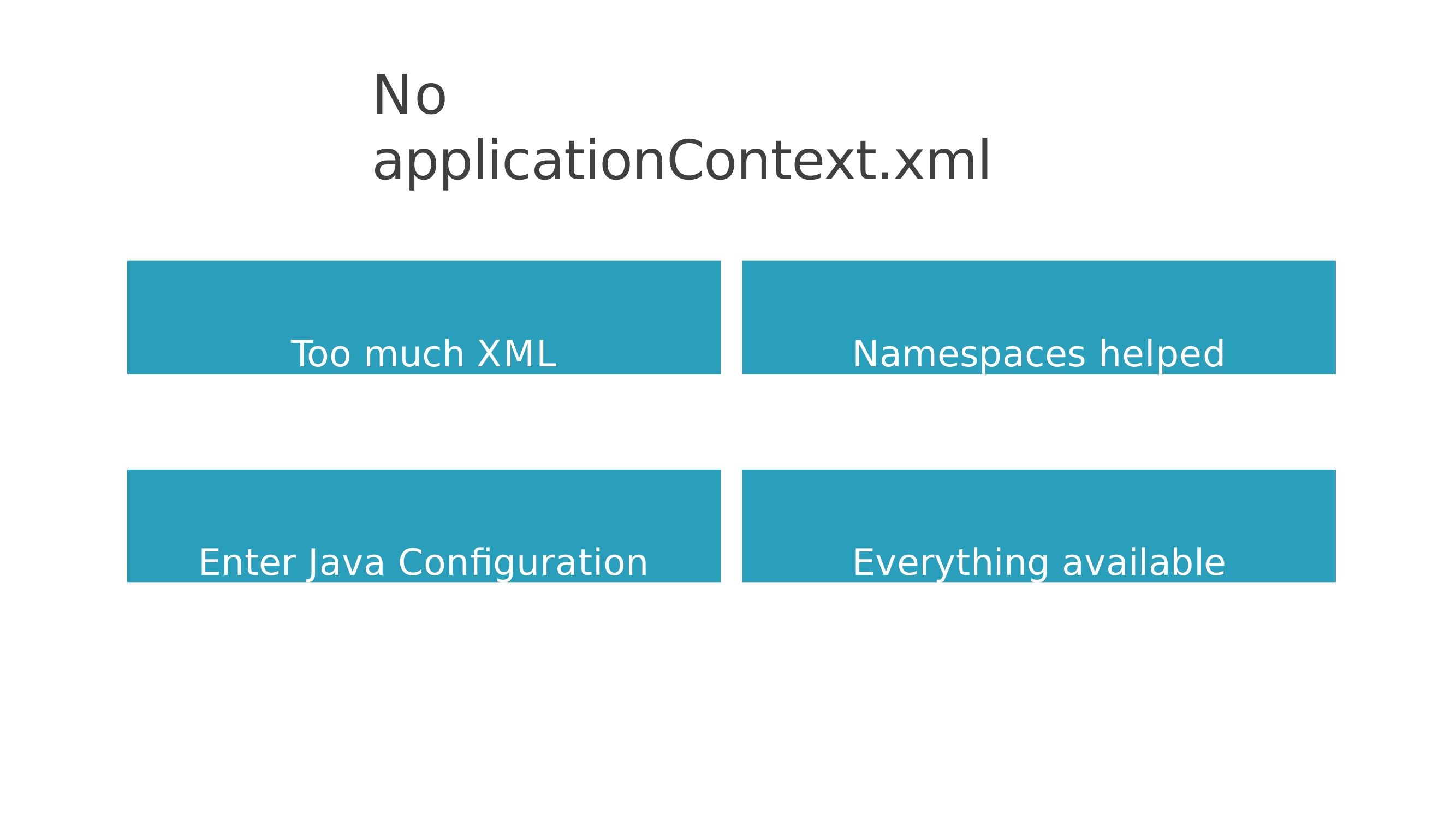

# No applicationContext.xml

Too much XML

Namespaces helped

Enter Java Configuration

Everything available
2